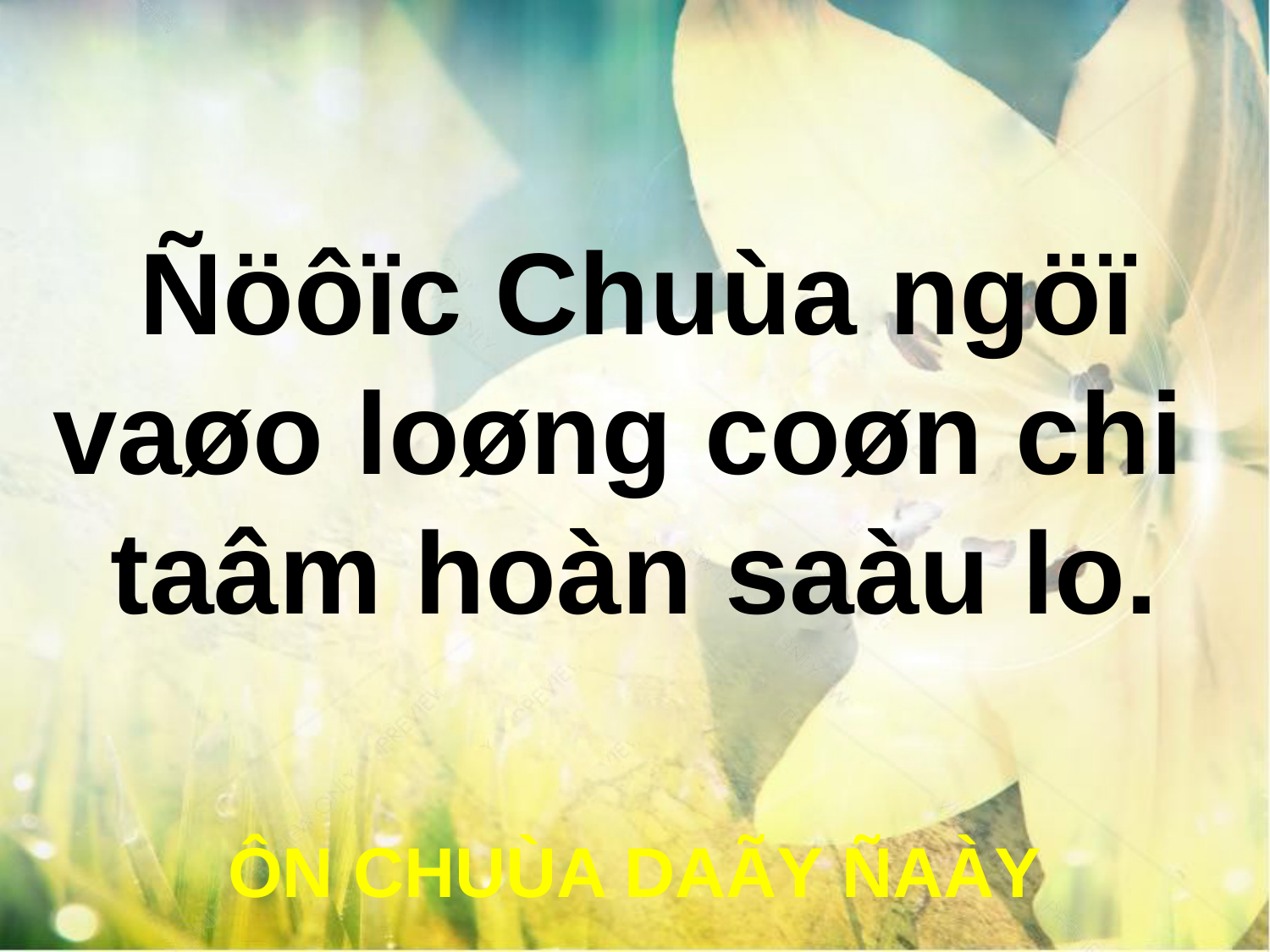

Ñöôïc Chuùa ngöï
vaøo loøng coøn chi
taâm hoàn saàu lo.
ÔN CHUÙA DAÃY ÑAÀY